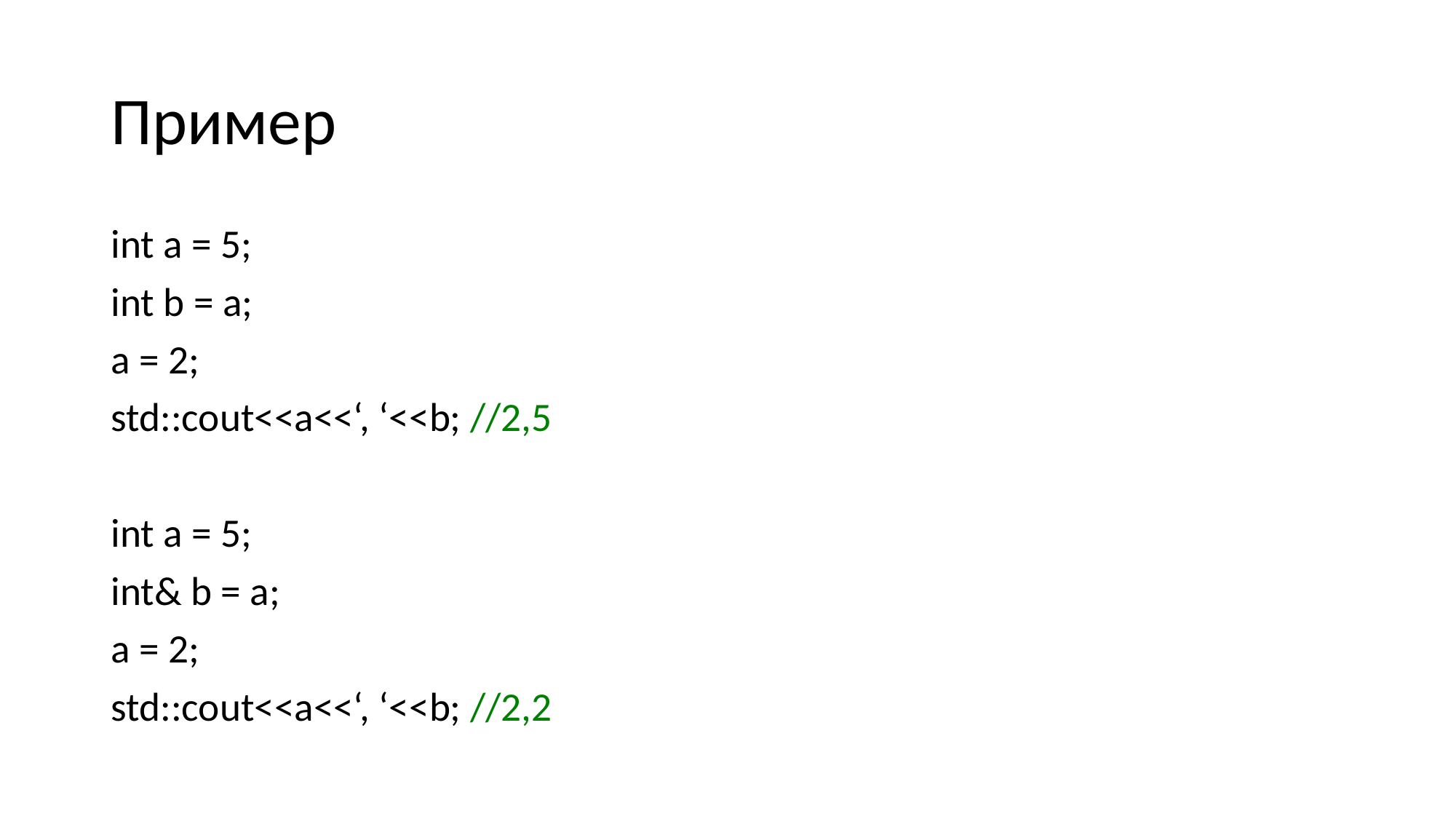

# Пример
int a = 5;
int b = a;
a = 2;
std::cout<<a<<‘, ‘<<b; //2,5

int a = 5;
int& b = a;
a = 2;
std::cout<<a<<‘, ‘<<b; //2,2